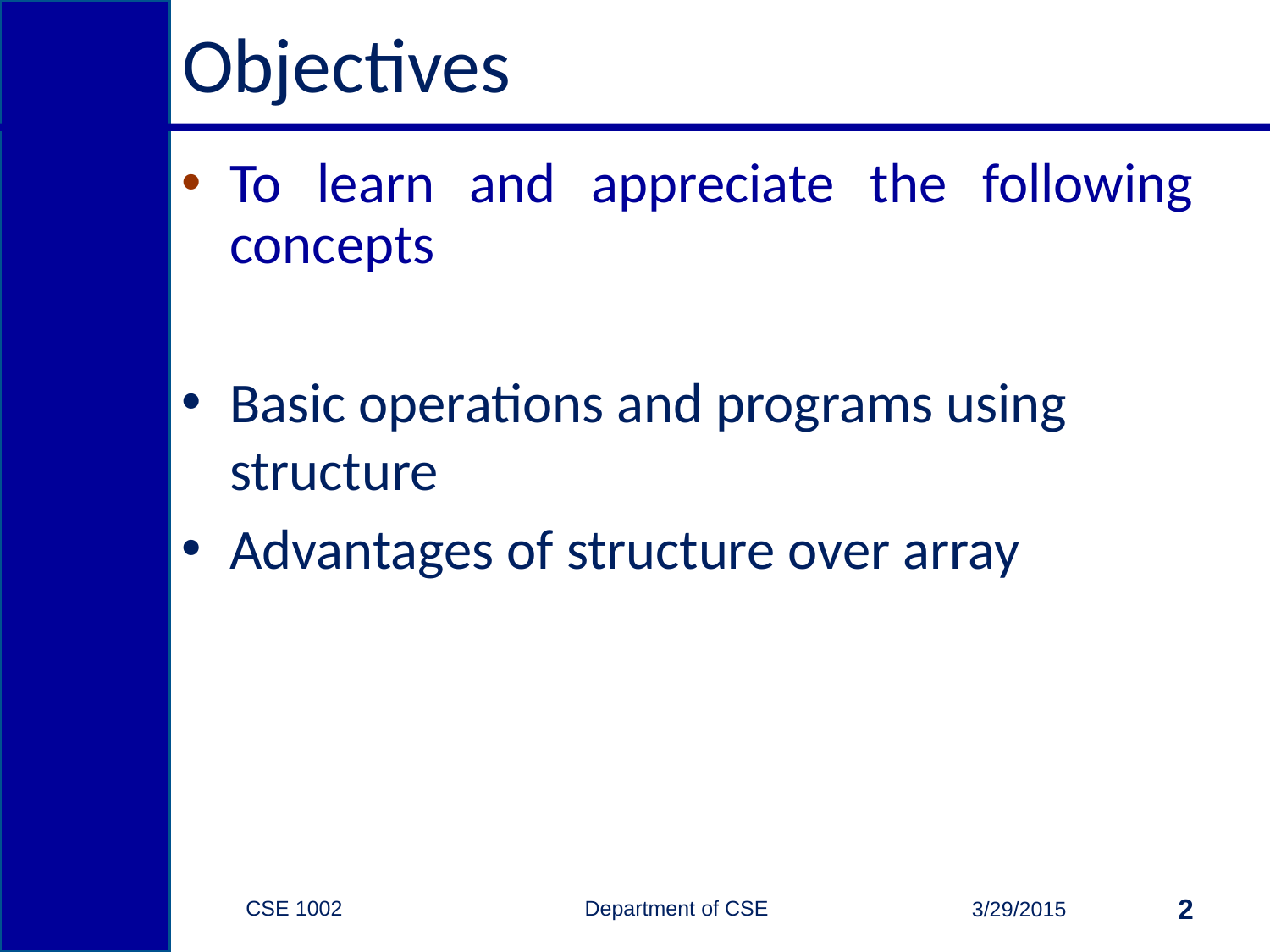

# Objectives
To learn and appreciate the following concepts

Basic operations and programs using structure
Advantages of structure over array
CSE 1002                                         Department of CSE
2
3/29/2015